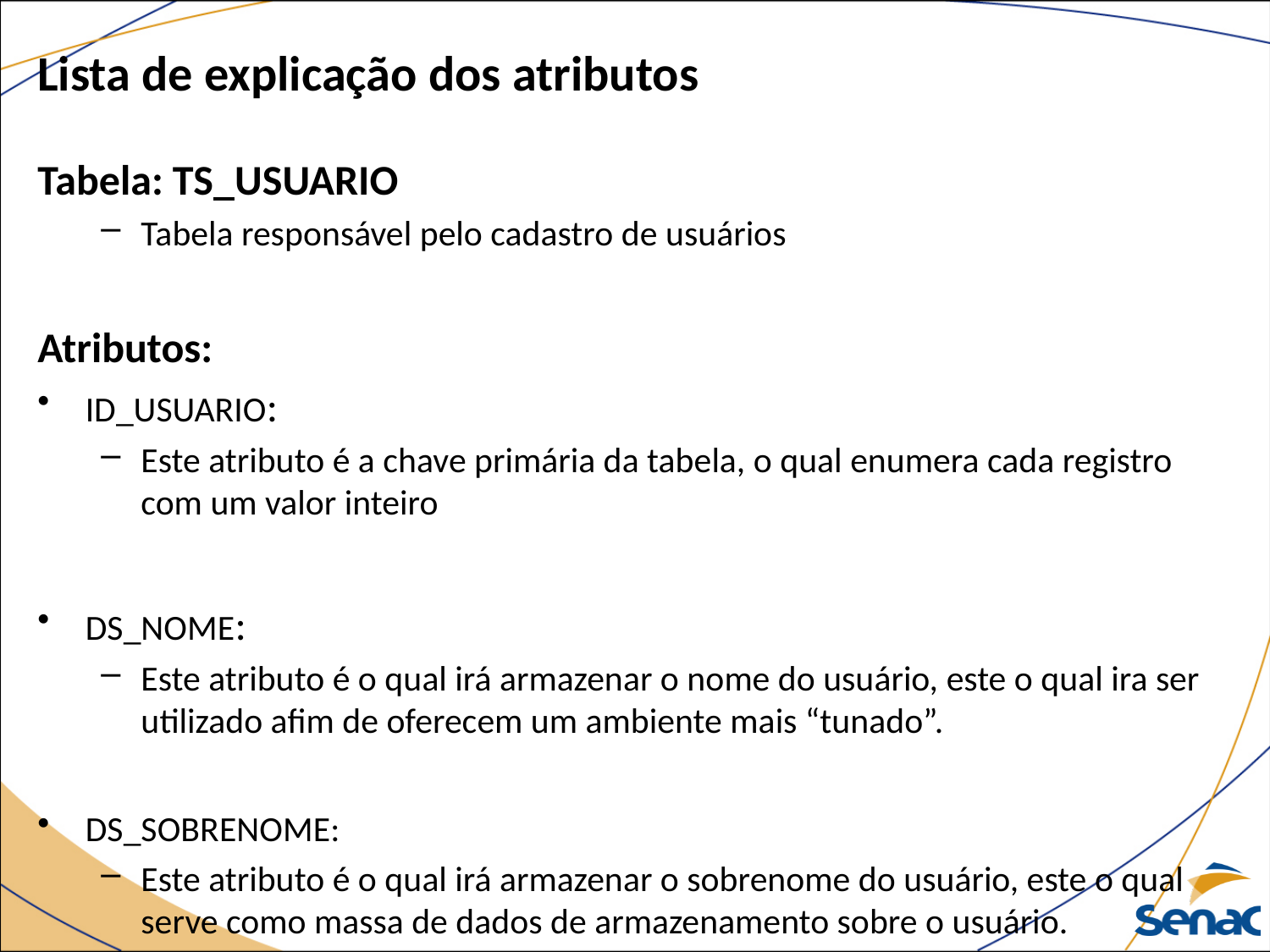

# Lista de explicação dos atributos
Tabela: TS_USUARIO
Tabela responsável pelo cadastro de usuários

Atributos:
ID_USUARIO:
Este atributo é a chave primária da tabela, o qual enumera cada registro com um valor inteiro

DS_NOME:
Este atributo é o qual irá armazenar o nome do usuário, este o qual ira ser utilizado afim de oferecem um ambiente mais “tunado”.

DS_SOBRENOME:
Este atributo é o qual irá armazenar o sobrenome do usuário, este o qual serve como massa de dados de armazenamento sobre o usuário.